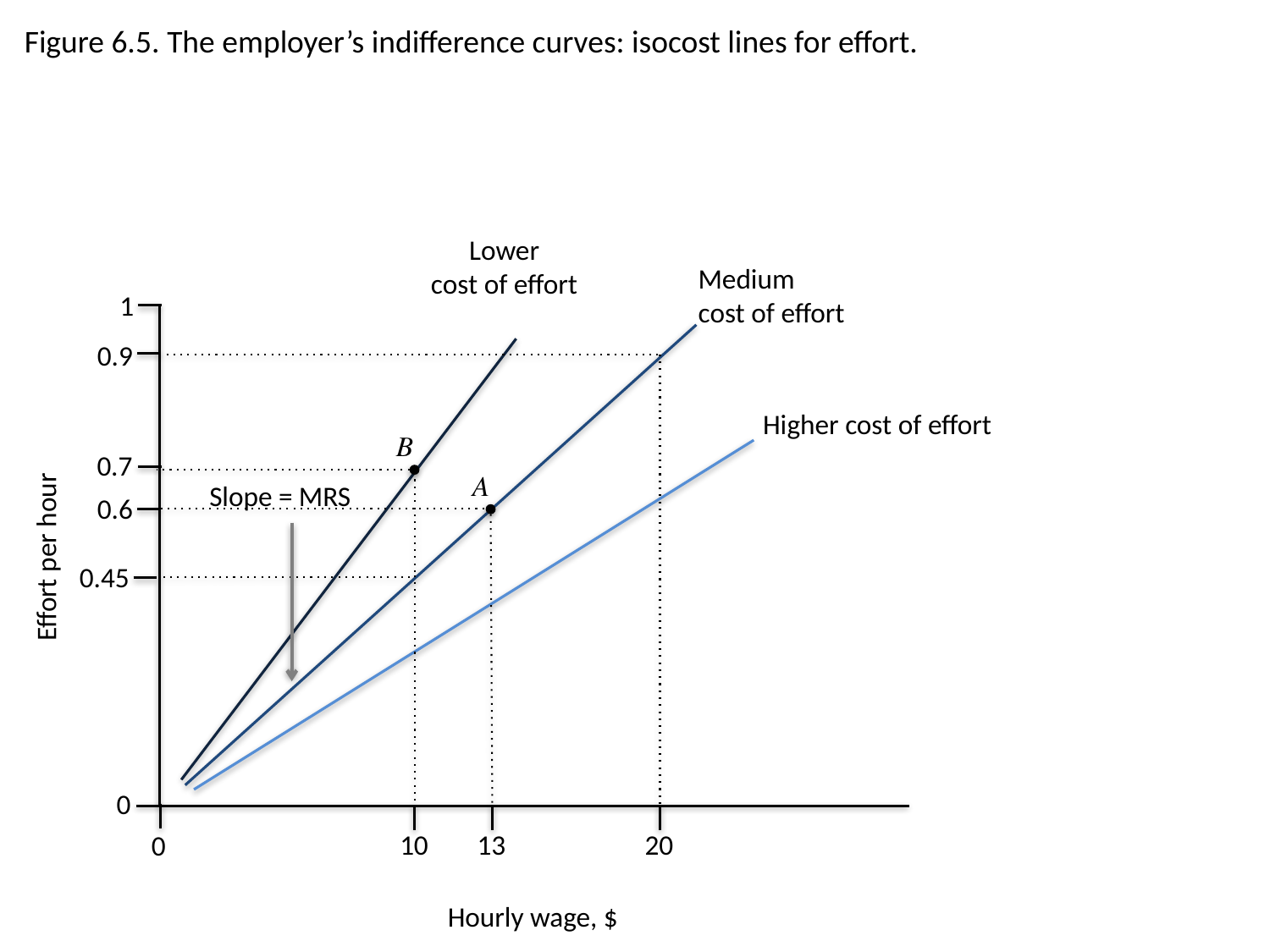

Figure 6.5. The employer’s indifference curves: isocost lines for effort.
Lower
cost of effort
Medium
cost of effort
Higher cost of effort
1
0.9
20
0.45
10
B

0.7
A

13
0.6
Slope = MRS
Effort per hour
0
0
Hourly wage, $